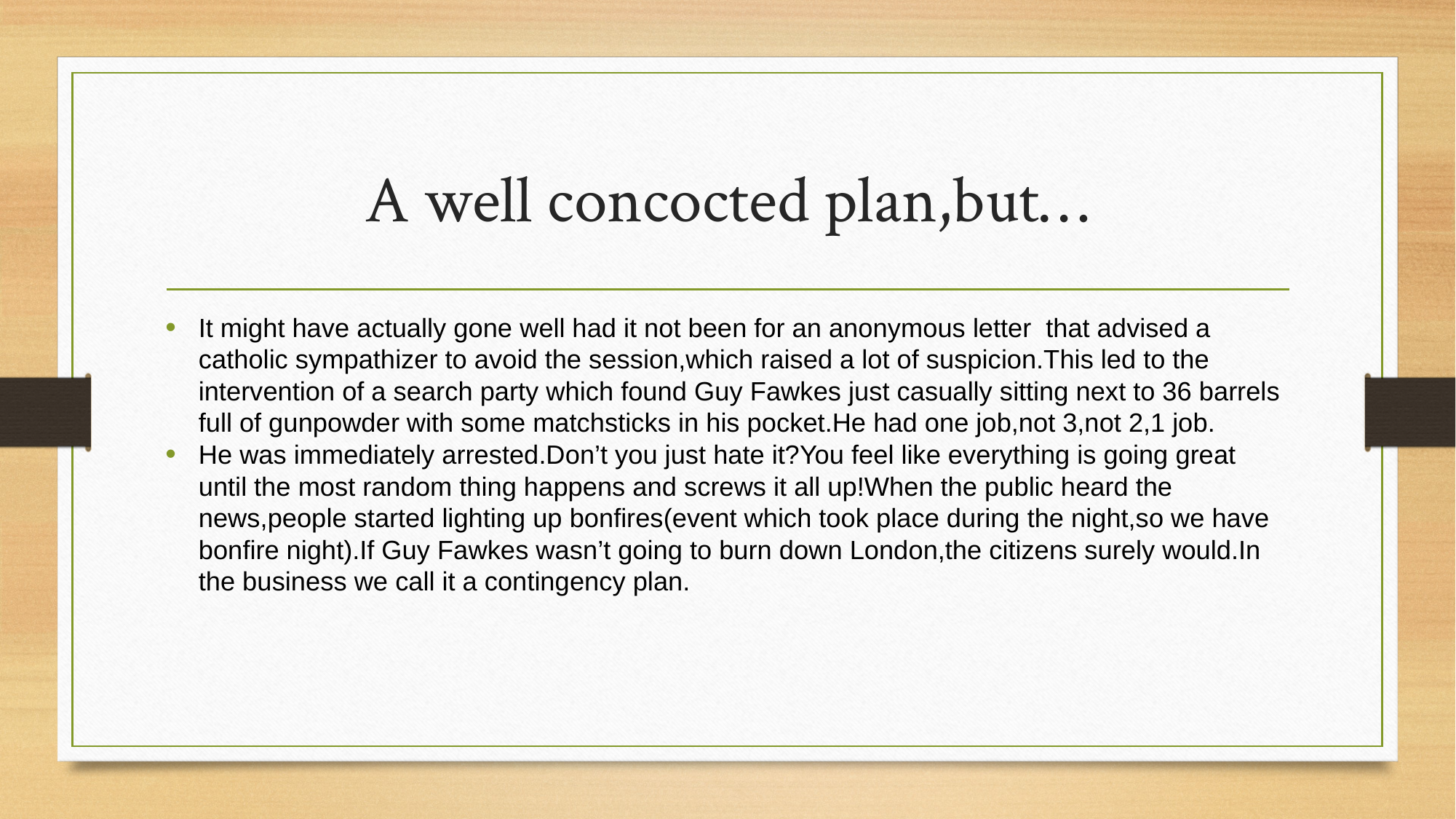

# A well concocted plan,but…
It might have actually gone well had it not been for an anonymous letter  that advised a catholic sympathizer to avoid the session,which raised a lot of suspicion.This led to the intervention of a search party which found Guy Fawkes just casually sitting next to 36 barrels full of gunpowder with some matchsticks in his pocket.He had one job,not 3,not 2,1 job.
He was immediately arrested.Don’t you just hate it?You feel like everything is going great until the most random thing happens and screws it all up!When the public heard the news,people started lighting up bonfires(event which took place during the night,so we have bonfire night).If Guy Fawkes wasn’t going to burn down London,the citizens surely would.In the business we call it a contingency plan.